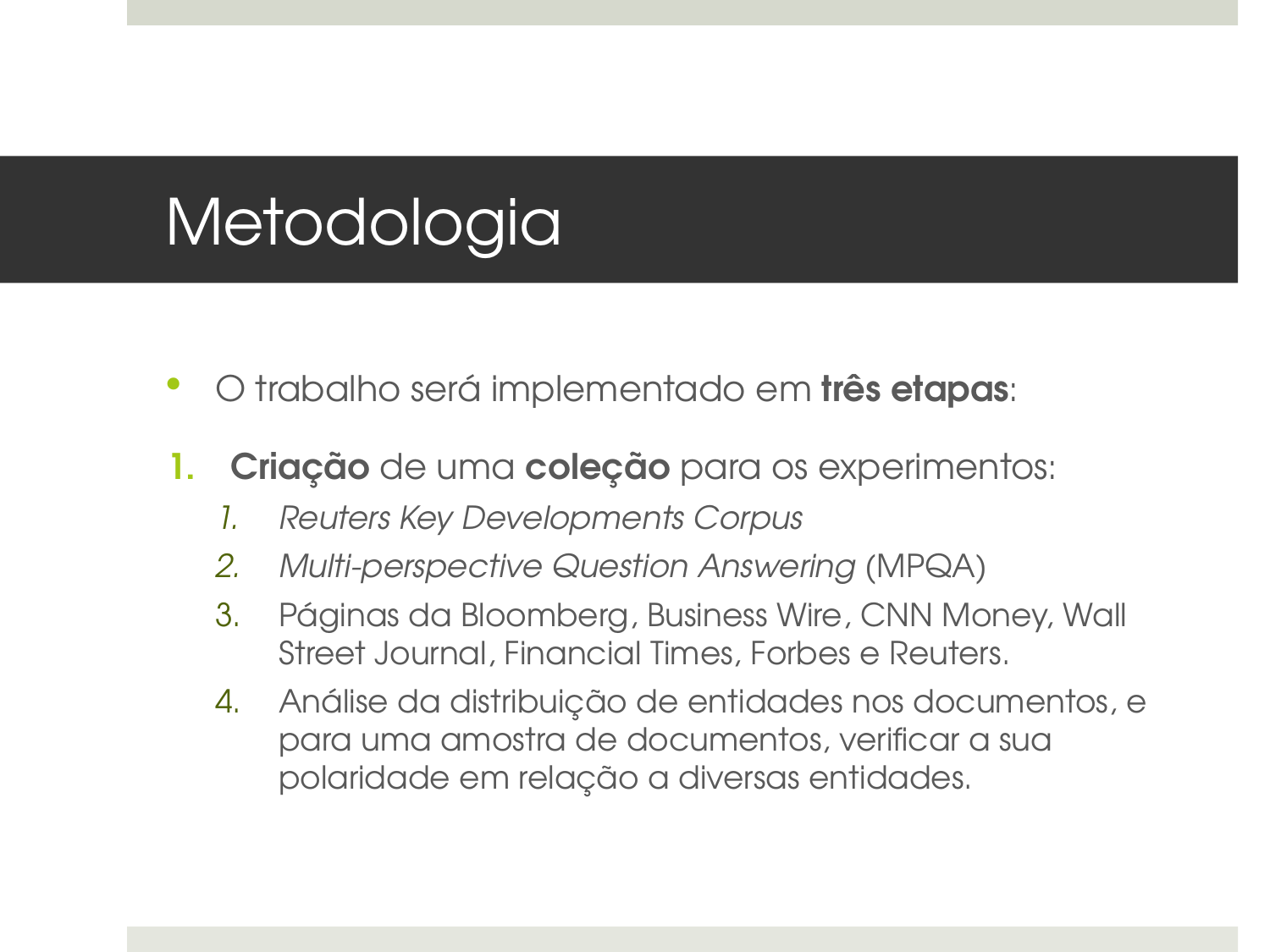

# Metodologia
O trabalho será implementado em três etapas:
Criação de uma coleção para os experimentos:
Reuters Key Developments Corpus
Multi-perspective Question Answering (MPQA)
Páginas da Bloomberg, Business Wire, CNN Money, Wall Street Journal, Financial Times, Forbes e Reuters.
Análise da distribuição de entidades nos documentos, e para uma amostra de documentos, verificar a sua polaridade em relação a diversas entidades.